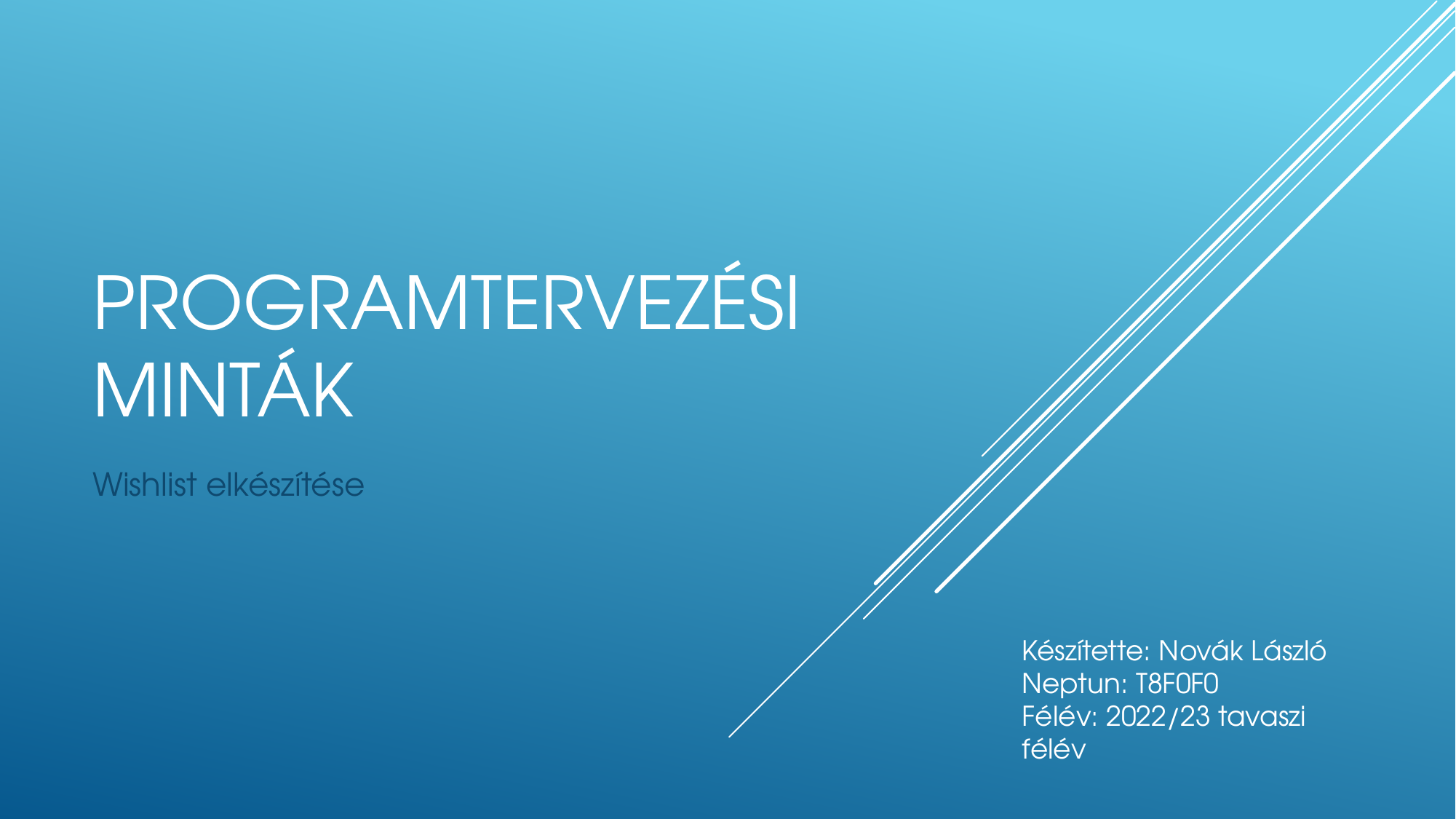

# Programtervezési minták
Wishlist elkészítése
Készítette: Novák László
Neptun: T8F0F0
Félév: 2022/23 tavaszi félév